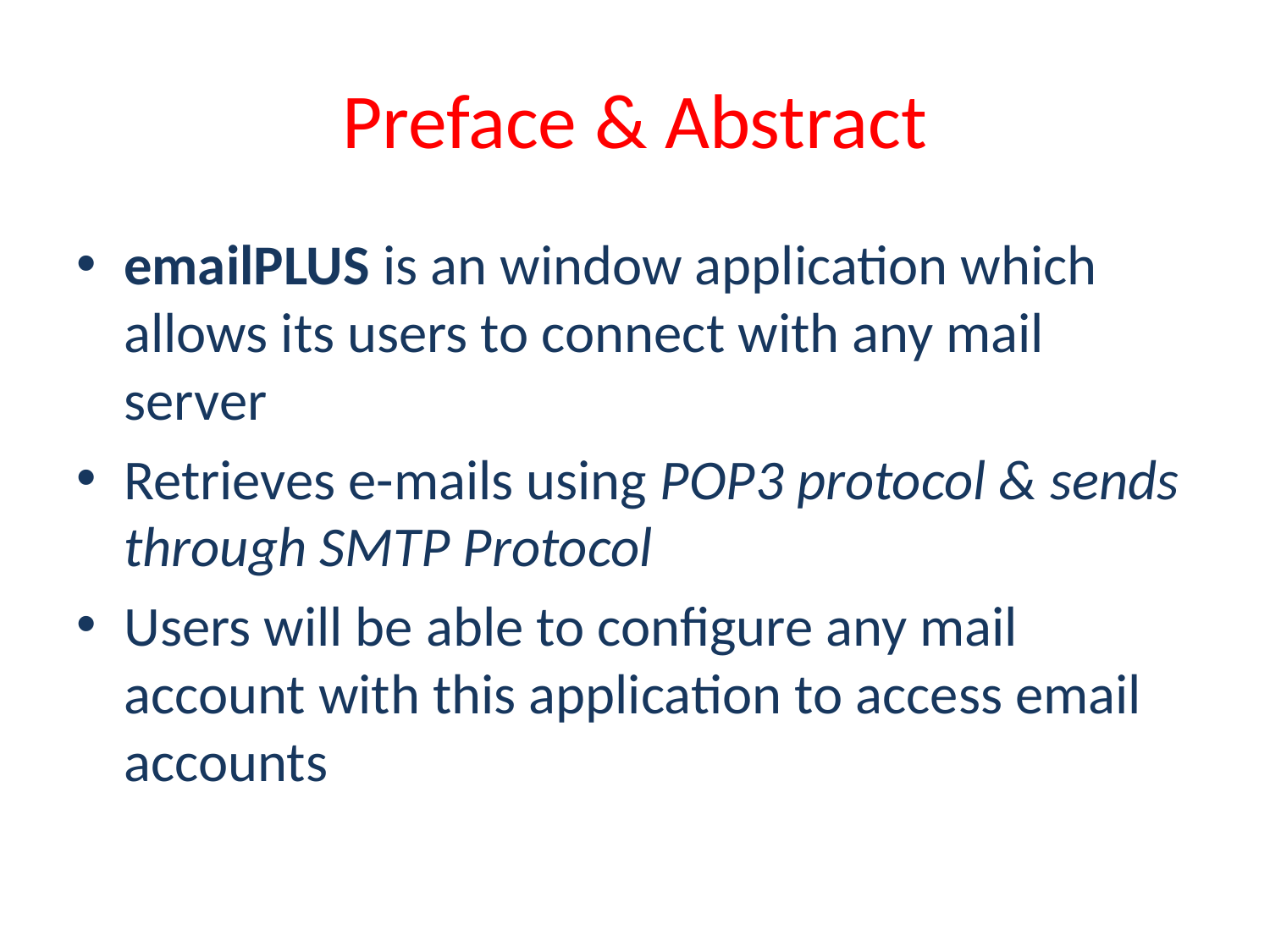

# Preface & Abstract
emailPLUS is an window application which allows its users to connect with any mail server
Retrieves e-mails using POP3 protocol & sends through SMTP Protocol
Users will be able to configure any mail account with this application to access email accounts